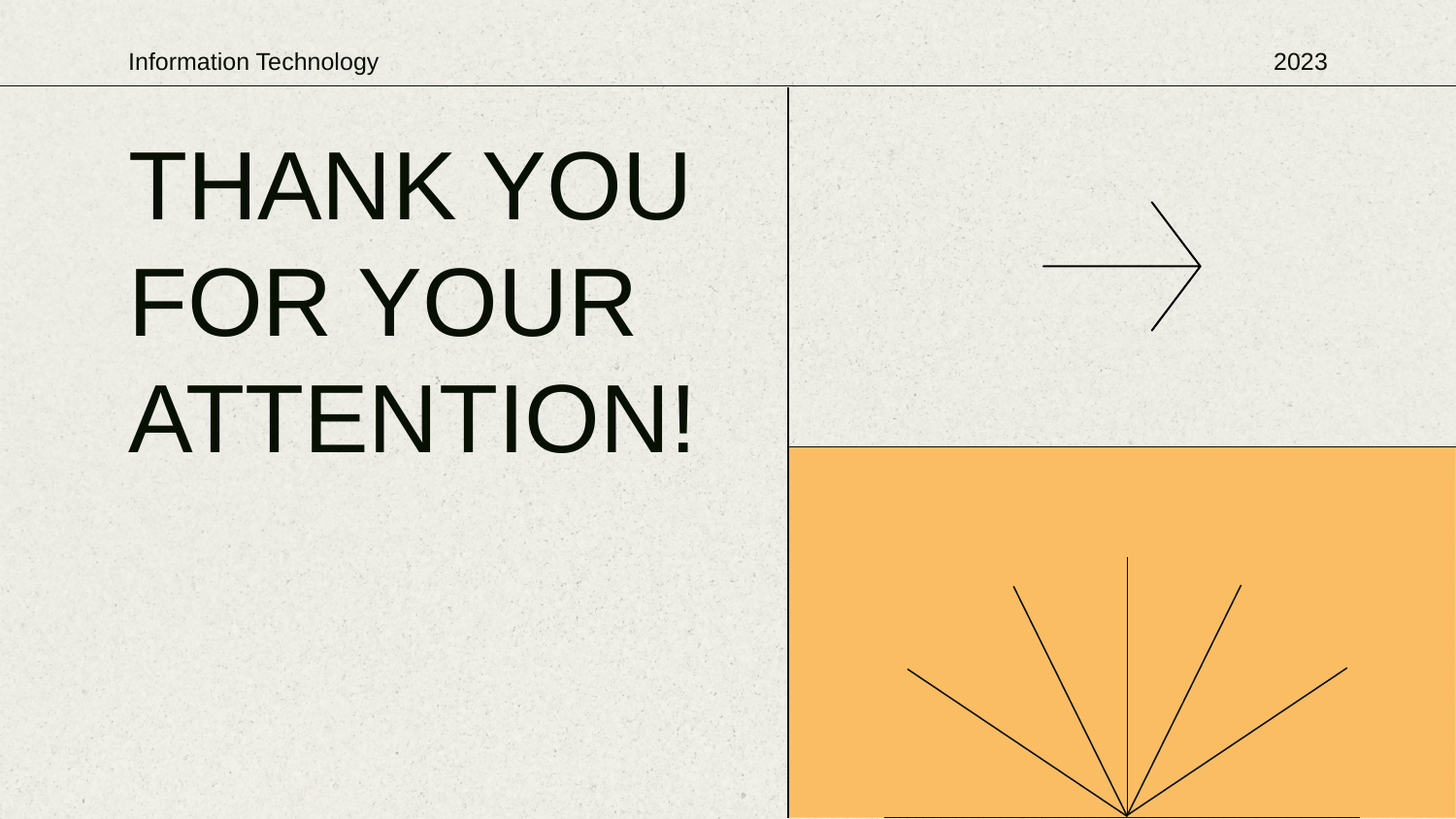

Information Technology
2023
# THANK YOU FOR YOUR ATTENTION!